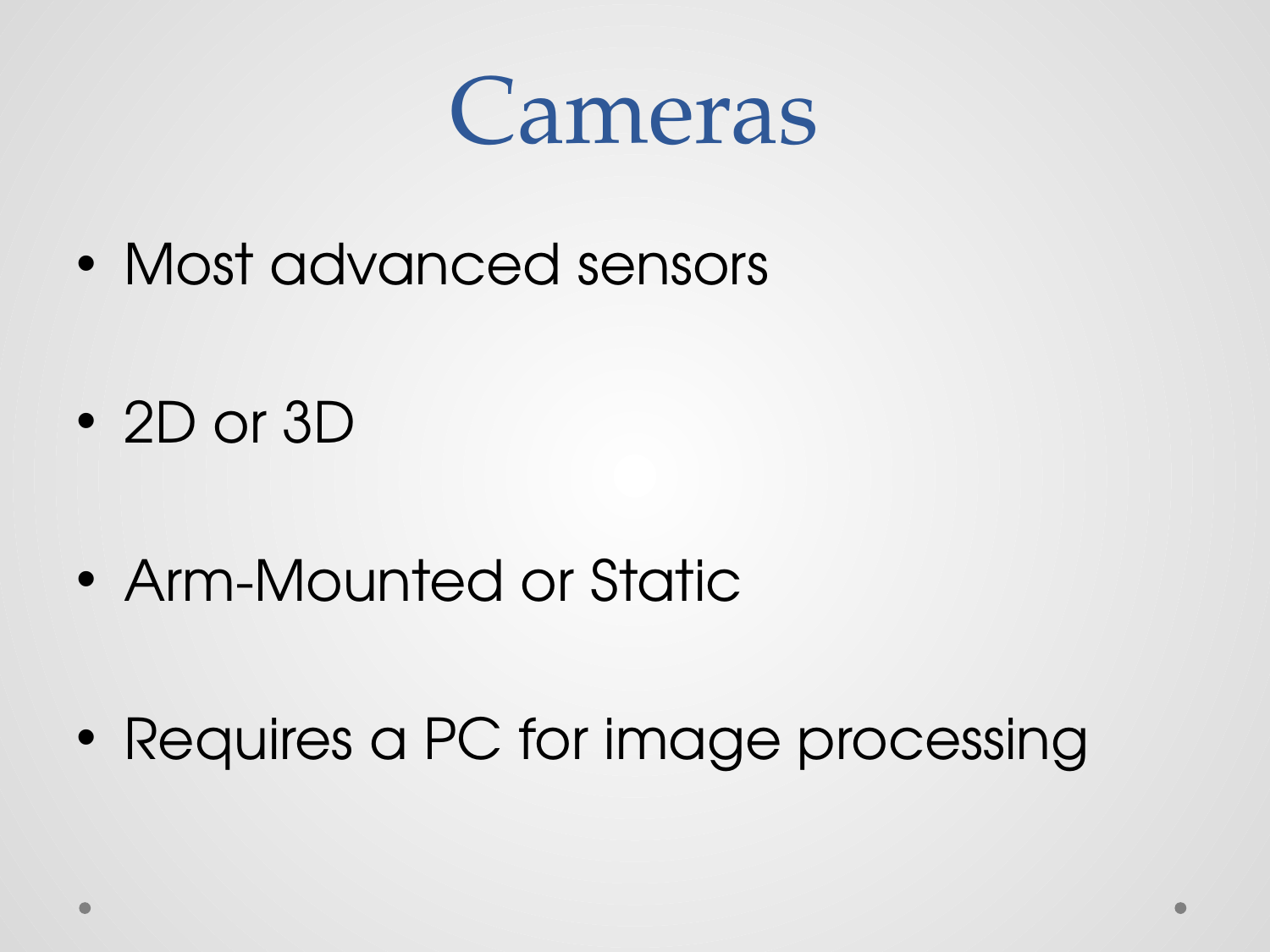

# Cameras
Most advanced sensors

2D or 3D

Arm-Mounted or Static

Requires a PC for image processing